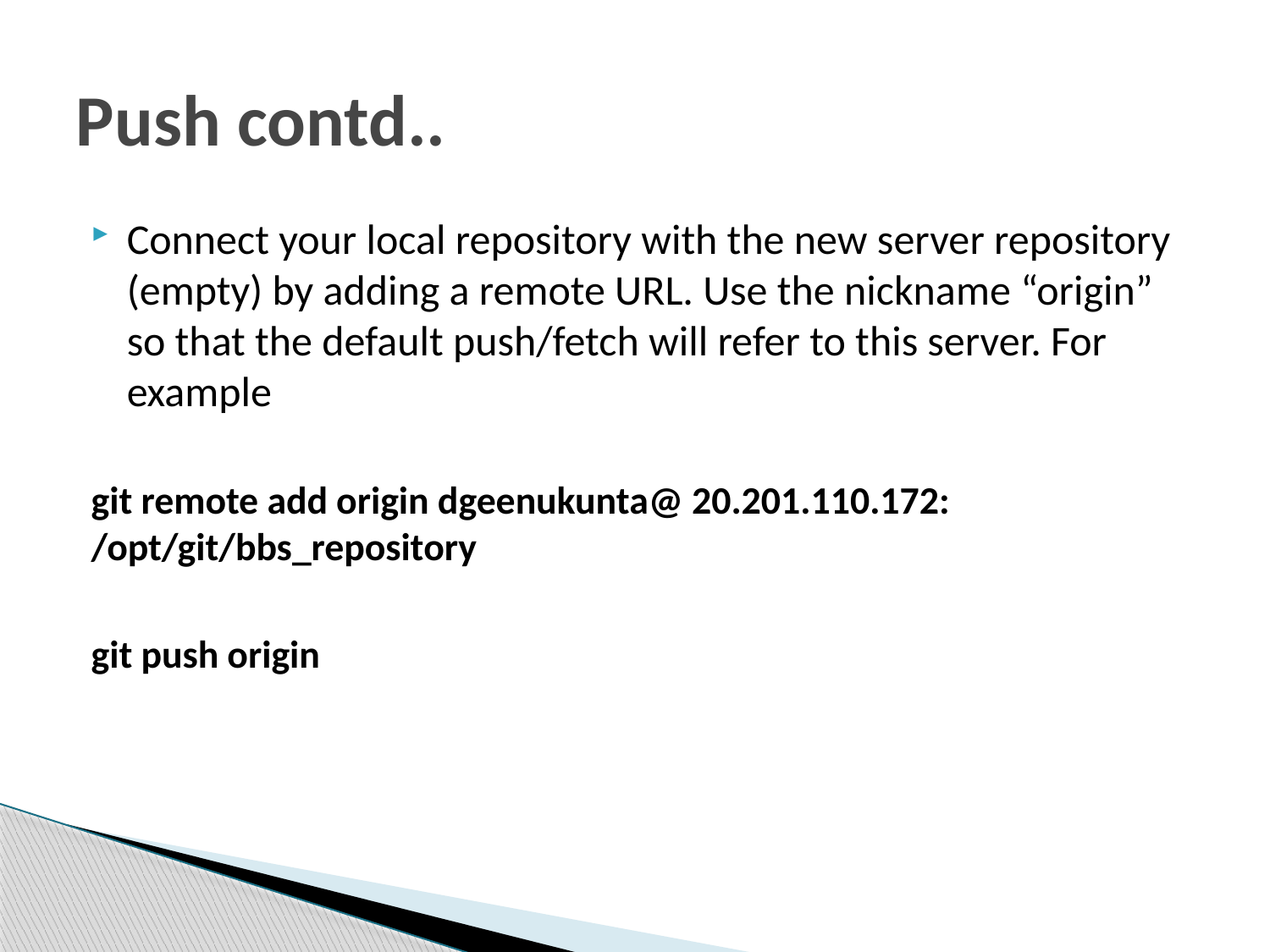

# Push contd..
Connect your local repository with the new server repository (empty) by adding a remote URL. Use the nickname “origin” so that the default push/fetch will refer to this server. For example

git remote add origin dgeenukunta@ 20.201.110.172: /opt/git/bbs_repository

git push origin